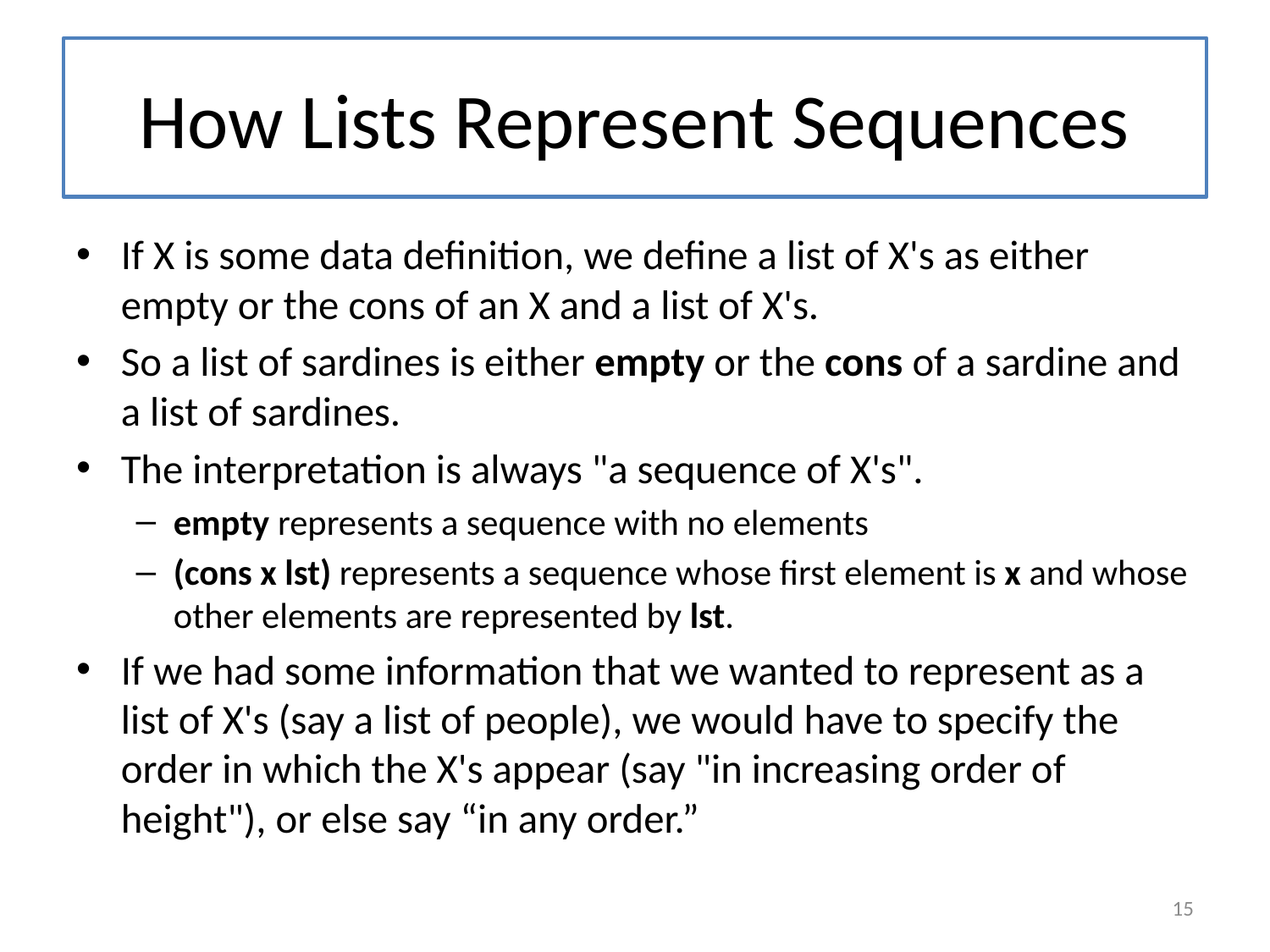

# How Lists Represent Sequences
If X is some data definition, we define a list of X's as either empty or the cons of an X and a list of X's.
So a list of sardines is either empty or the cons of a sardine and a list of sardines.
The interpretation is always "a sequence of X's".
empty represents a sequence with no elements
(cons x lst) represents a sequence whose first element is x and whose other elements are represented by lst.
If we had some information that we wanted to represent as a list of X's (say a list of people), we would have to specify the order in which the X's appear (say "in increasing order of height"), or else say “in any order.”

15